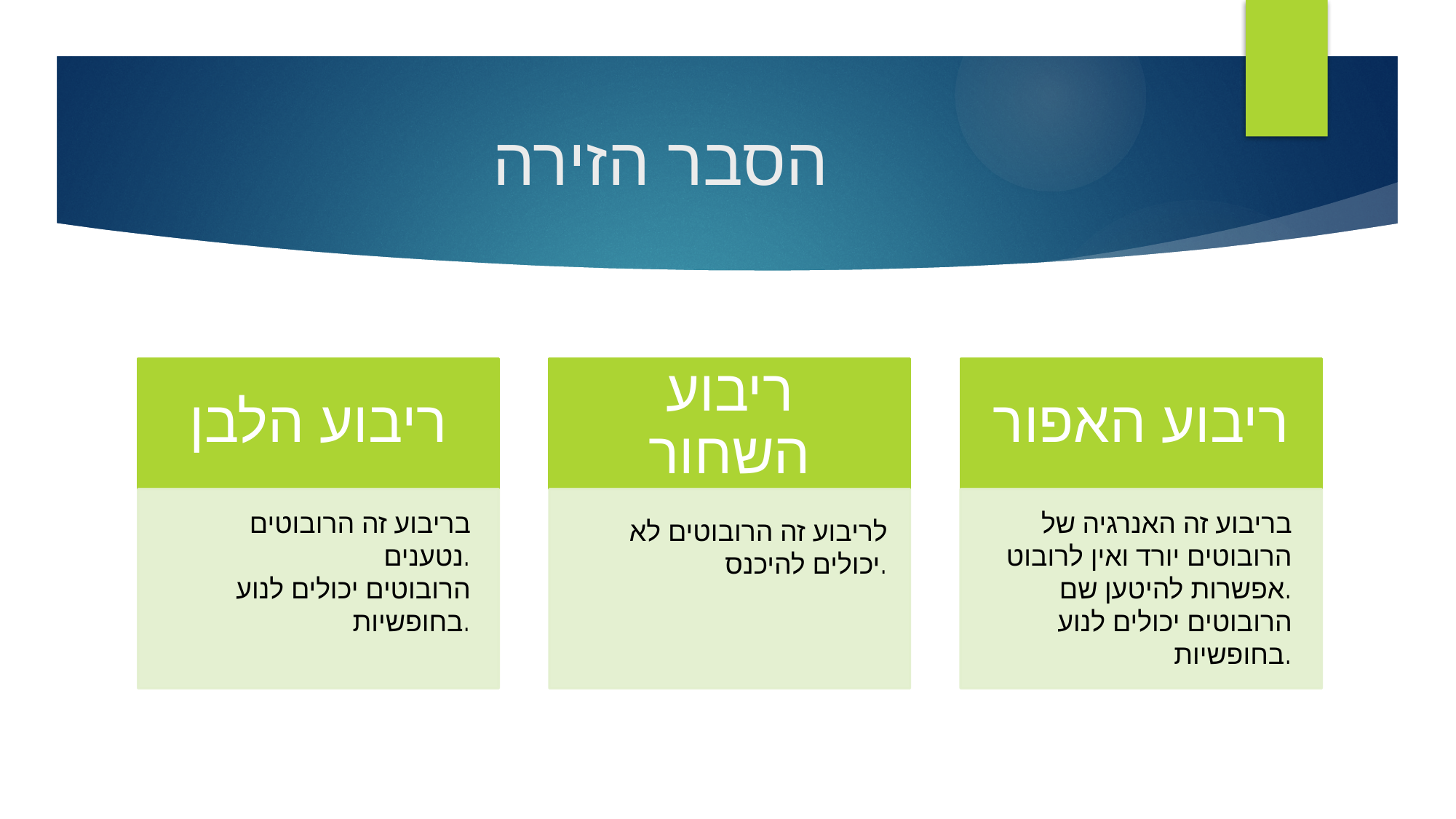

# הסבר הזירה
ריבוע הלבן
ריבוע השחור
ריבוע האפור

בריבוע זה הרובוטים נטענים.
הרובוטים יכולים לנוע בחופשיות.

 בריבוע זה האנרגיה של הרובוטים יורד ואין לרובוט אפשרות להיטען שם.
הרובוטים יכולים לנוע בחופשיות.
לריבוע זה הרובוטים לא יכולים להיכנס.